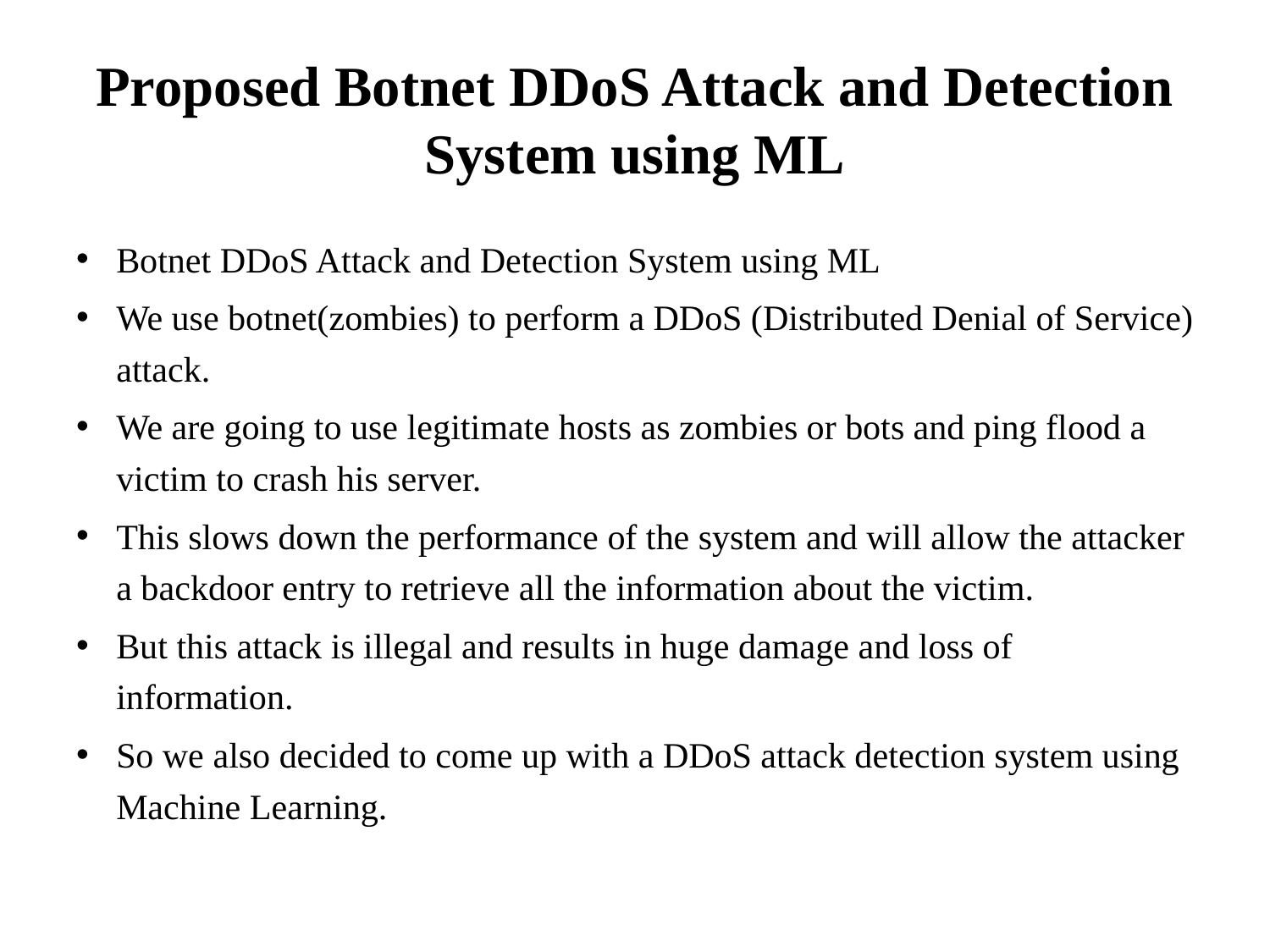

# Proposed Botnet DDoS Attack and Detection System using ML
Botnet DDoS Attack and Detection System using ML
We use botnet(zombies) to perform a DDoS (Distributed Denial of Service) attack.
We are going to use legitimate hosts as zombies or bots and ping flood a victim to crash his server.
This slows down the performance of the system and will allow the attacker a backdoor entry to retrieve all the information about the victim.
But this attack is illegal and results in huge damage and loss of information.
So we also decided to come up with a DDoS attack detection system using Machine Learning.